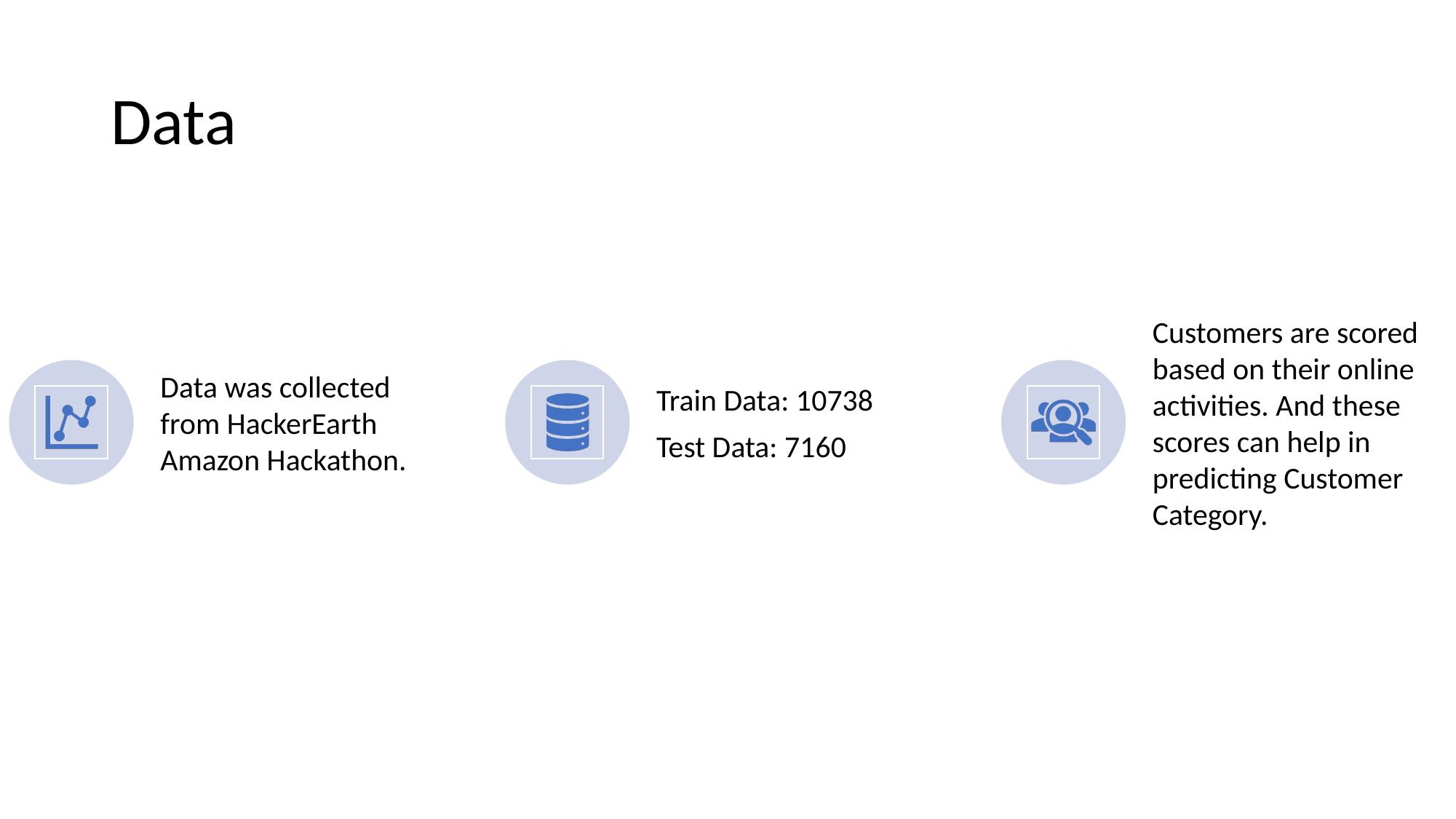

# Data
Data was collected from HackerEarth Amazon Hackathon.
Train Data: 10738
Test Data: 7160
Customers are scored based on their online activities. And these scores can help in predicting Customer Category.